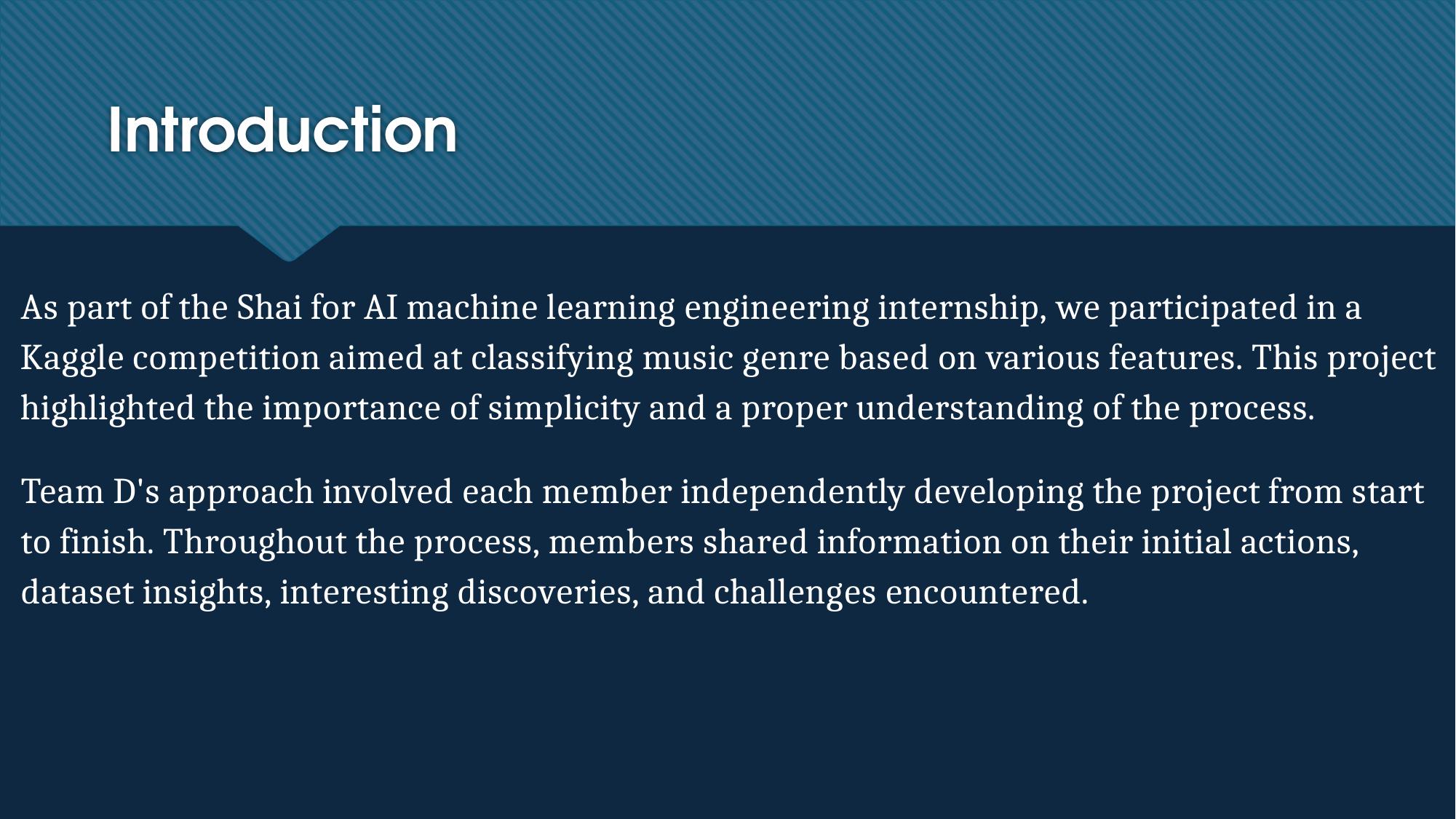

# Introduction
As part of the Shai for AI machine learning engineering internship, we participated in a Kaggle competition aimed at classifying music genre based on various features. This project highlighted the importance of simplicity and a proper understanding of the process.
Team D's approach involved each member independently developing the project from start to finish. Throughout the process, members shared information on their initial actions, dataset insights, interesting discoveries, and challenges encountered.